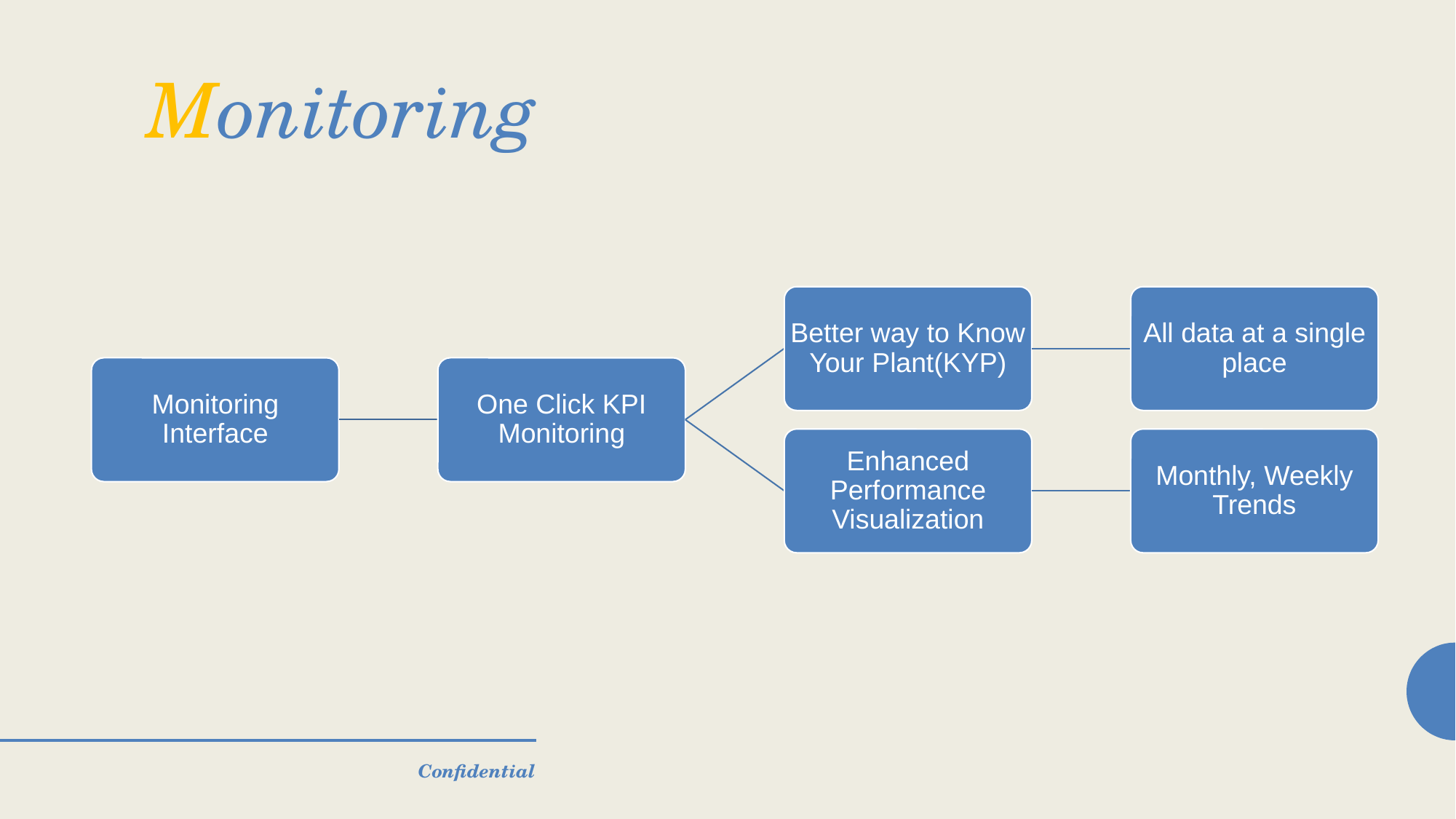

# Monitoring
Monitoring Interface

One Click KPI Monitoring

Better way to Know Your Plant(KYP)

All data at a single place

Enhanced Performance Visualization

Monthly, Weekly Trends
Confidential